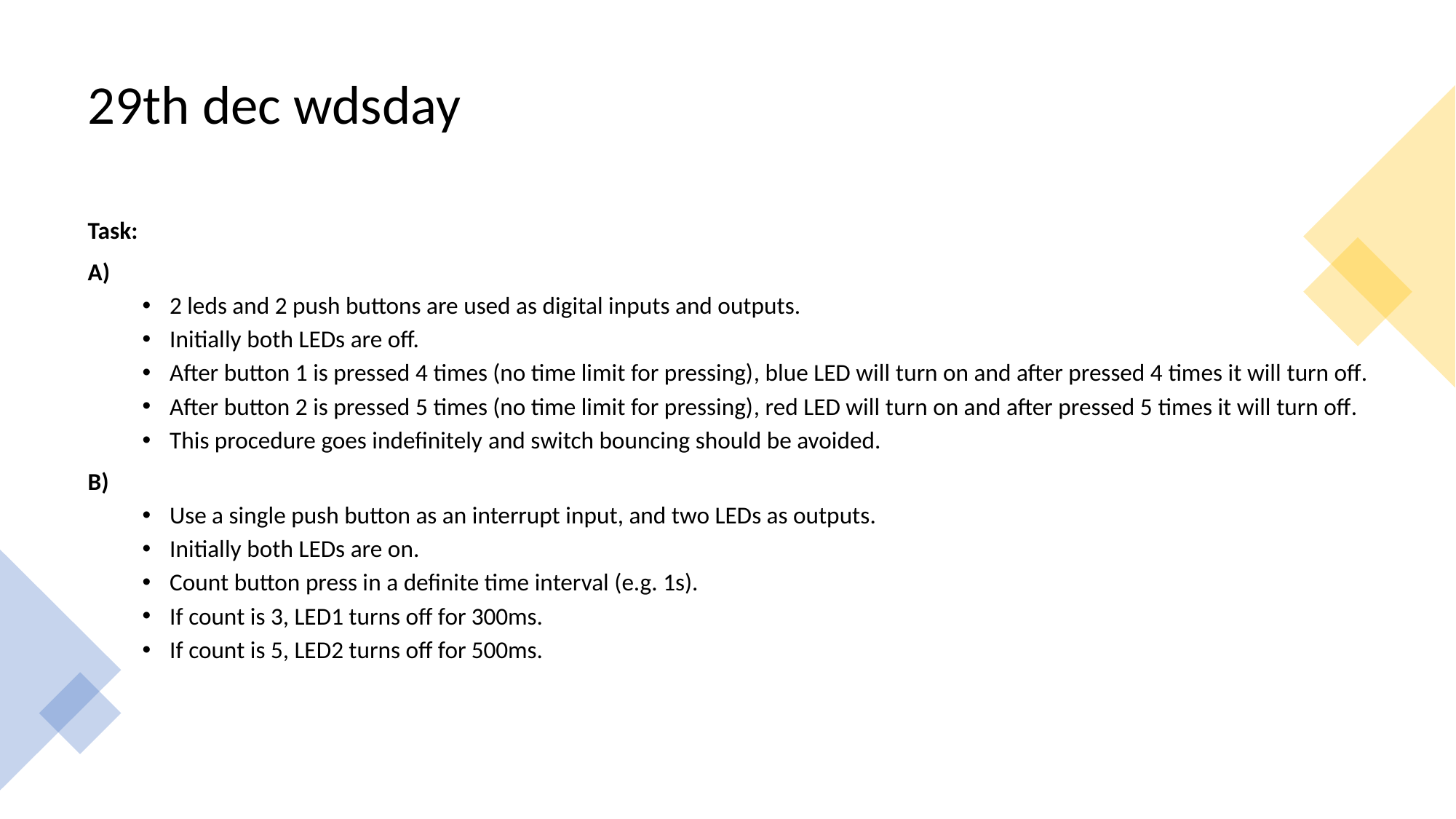

# 29th dec wdsday

Task:
A)
2 leds and 2 push buttons are used as digital inputs and outputs.
Initially both LEDs are off.
After button 1 is pressed 4 times (no time limit for pressing), blue LED will turn on and after pressed 4 times it will turn off.
After button 2 is pressed 5 times (no time limit for pressing), red LED will turn on and after pressed 5 times it will turn off.
This procedure goes indefinitely and switch bouncing should be avoided.
B)
Use a single push button as an interrupt input, and two LEDs as outputs.
Initially both LEDs are on.
Count button press in a definite time interval (e.g. 1s).
If count is 3, LED1 turns off for 300ms.
If count is 5, LED2 turns off for 500ms.